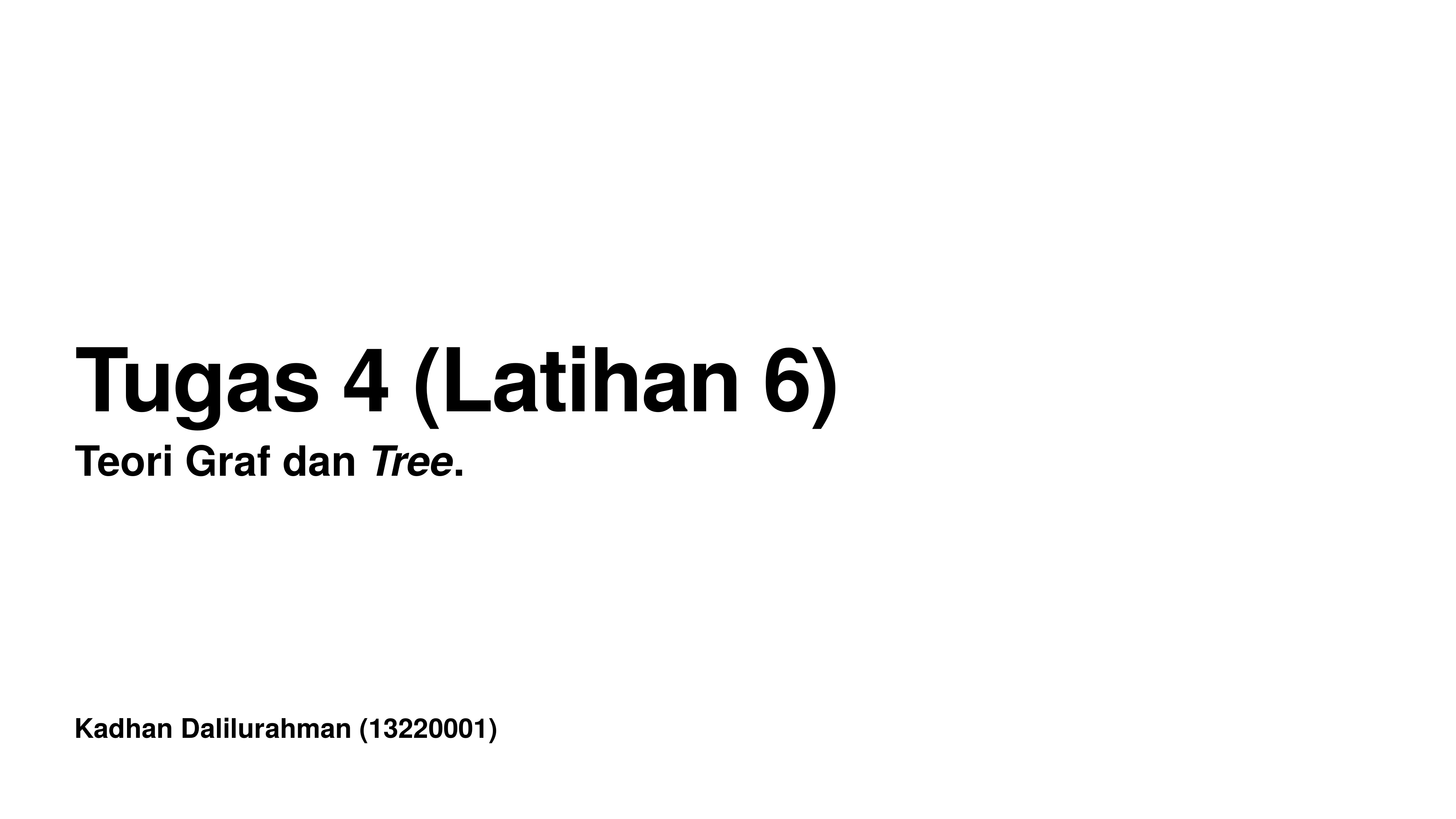

# Tugas 4 (Latihan 6)
Teori Graf dan Tree.
Kadhan Dalilurahman (13220001)